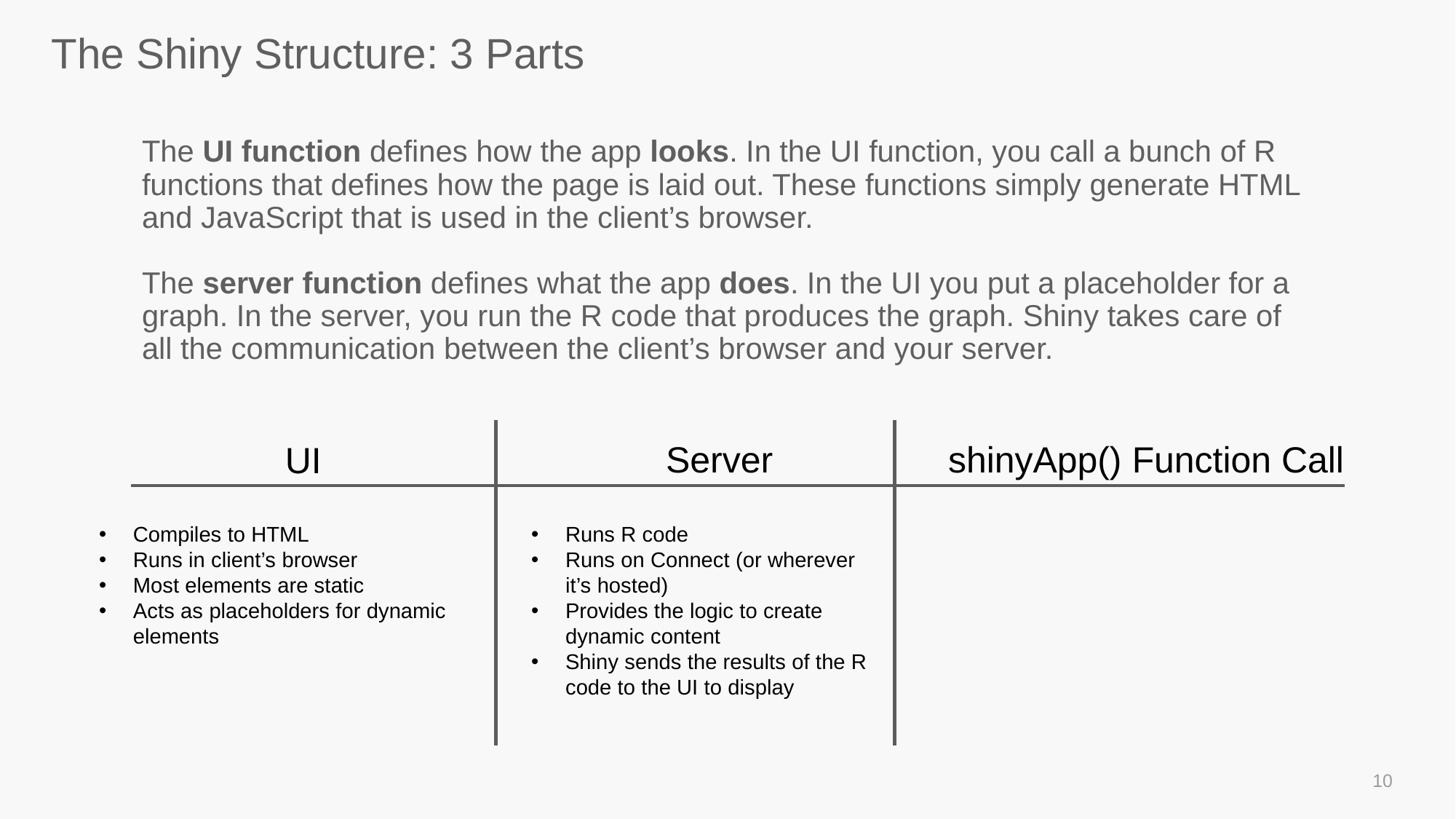

# The Shiny Structure: 3 Parts
The UI function defines how the app looks. In the UI function, you call a bunch of R functions that defines how the page is laid out. These functions simply generate HTML and JavaScript that is used in the client’s browser.

The server function defines what the app does. In the UI you put a placeholder for a graph. In the server, you run the R code that produces the graph. Shiny takes care of all the communication between the client’s browser and your server.

Server
shinyApp() Function Call
UI
Runs R code
Runs on Connect (or wherever it’s hosted)
Provides the logic to create dynamic content
Shiny sends the results of the R code to the UI to display
Compiles to HTML
Runs in client’s browser
Most elements are static
Acts as placeholders for dynamic elements
10